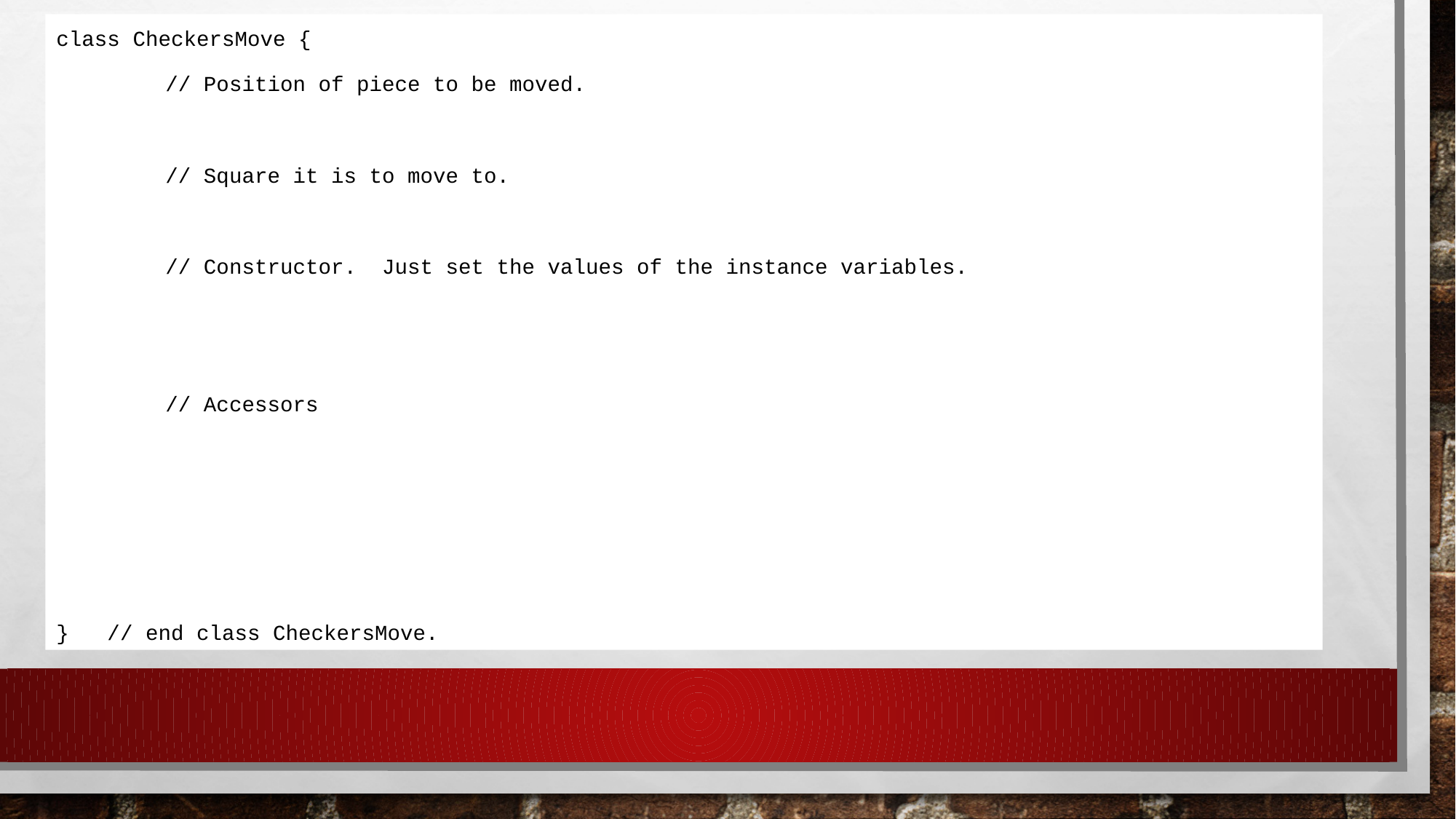

class CheckersMove {
	// Position of piece to be moved.

	// Square it is to move to.

	// Constructor.  Just set the values of the instance variables.

	// Accessors

}   // end class CheckersMove.